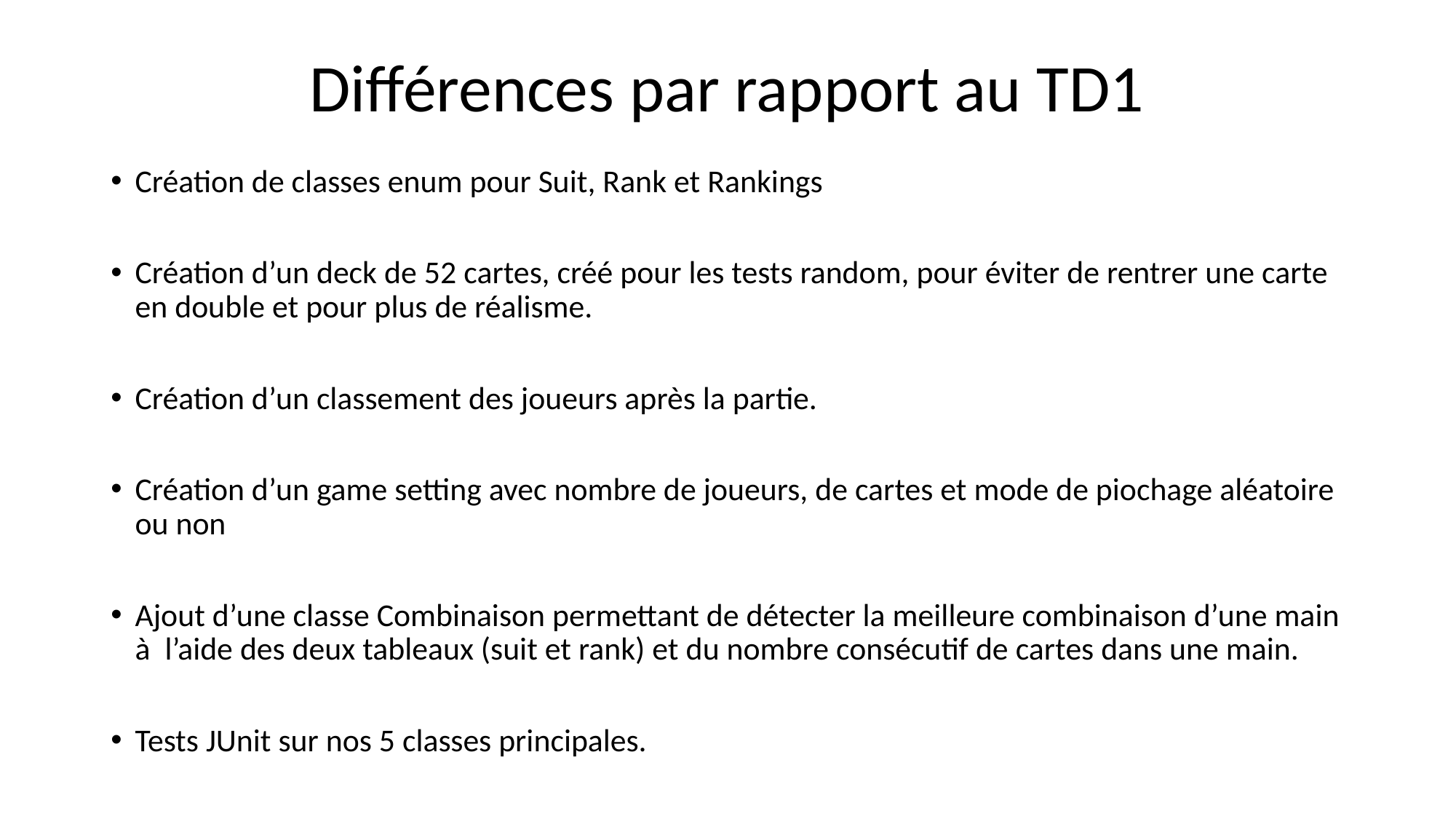

# Différences par rapport au TD1
Création de classes enum pour Suit, Rank et Rankings

Création d’un deck de 52 cartes, créé pour les tests random, pour éviter de rentrer une carte en double et pour plus de réalisme.

Création d’un classement des joueurs après la partie.

Création d’un game setting avec nombre de joueurs, de cartes et mode de piochage aléatoire ou non

Ajout d’une classe Combinaison permettant de détecter la meilleure combinaison d’une main à  l’aide des deux tableaux (suit et rank) et du nombre consécutif de cartes dans une main.

Tests JUnit sur nos 5 classes principales.